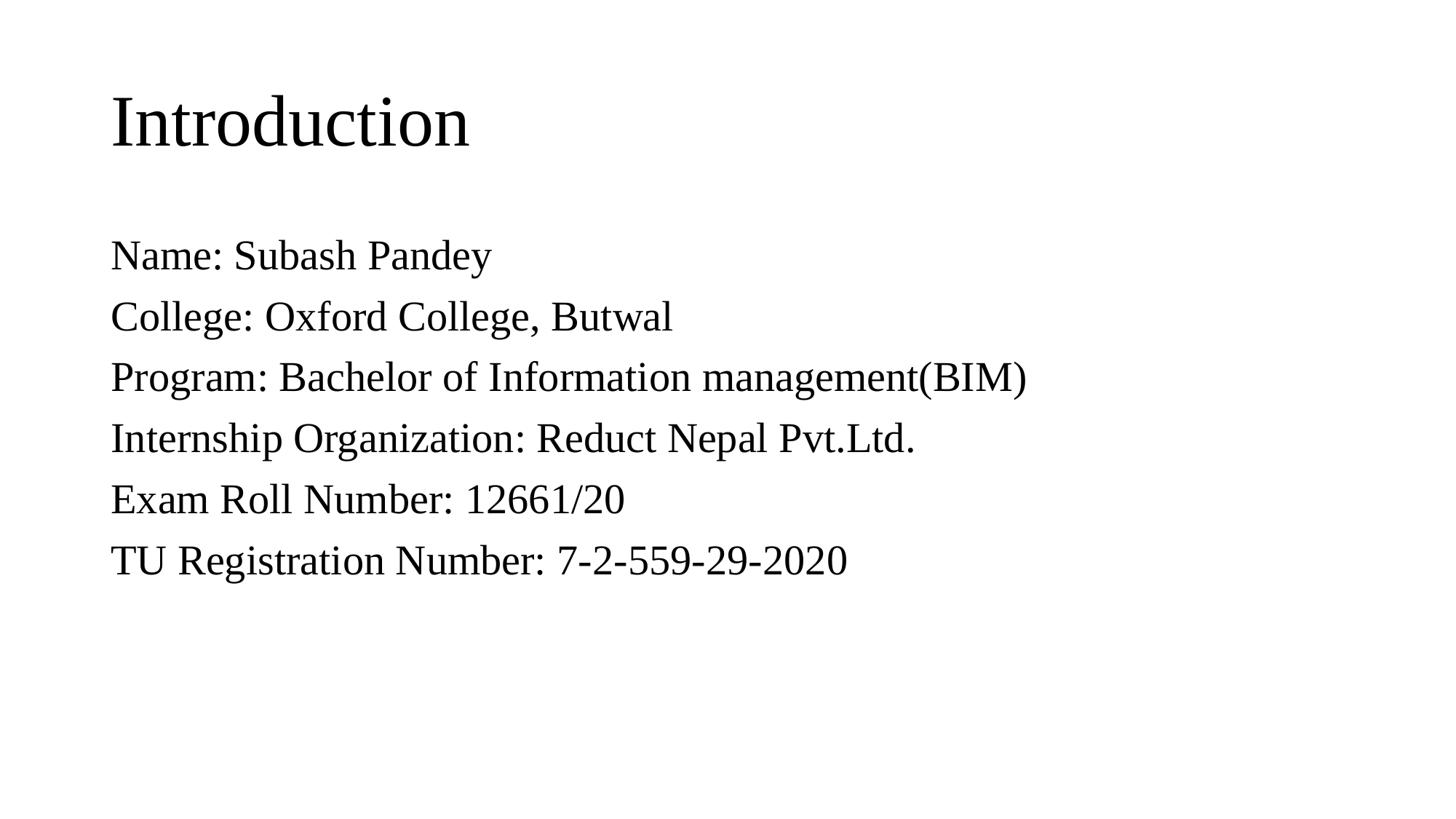

# Introduction
Name: Subash Pandey
College: Oxford College, Butwal
Program: Bachelor of Information management(BIM)
Internship Organization: Reduct Nepal Pvt.Ltd.
Exam Roll Number: 12661/20
TU Registration Number: 7-2-559-29-2020